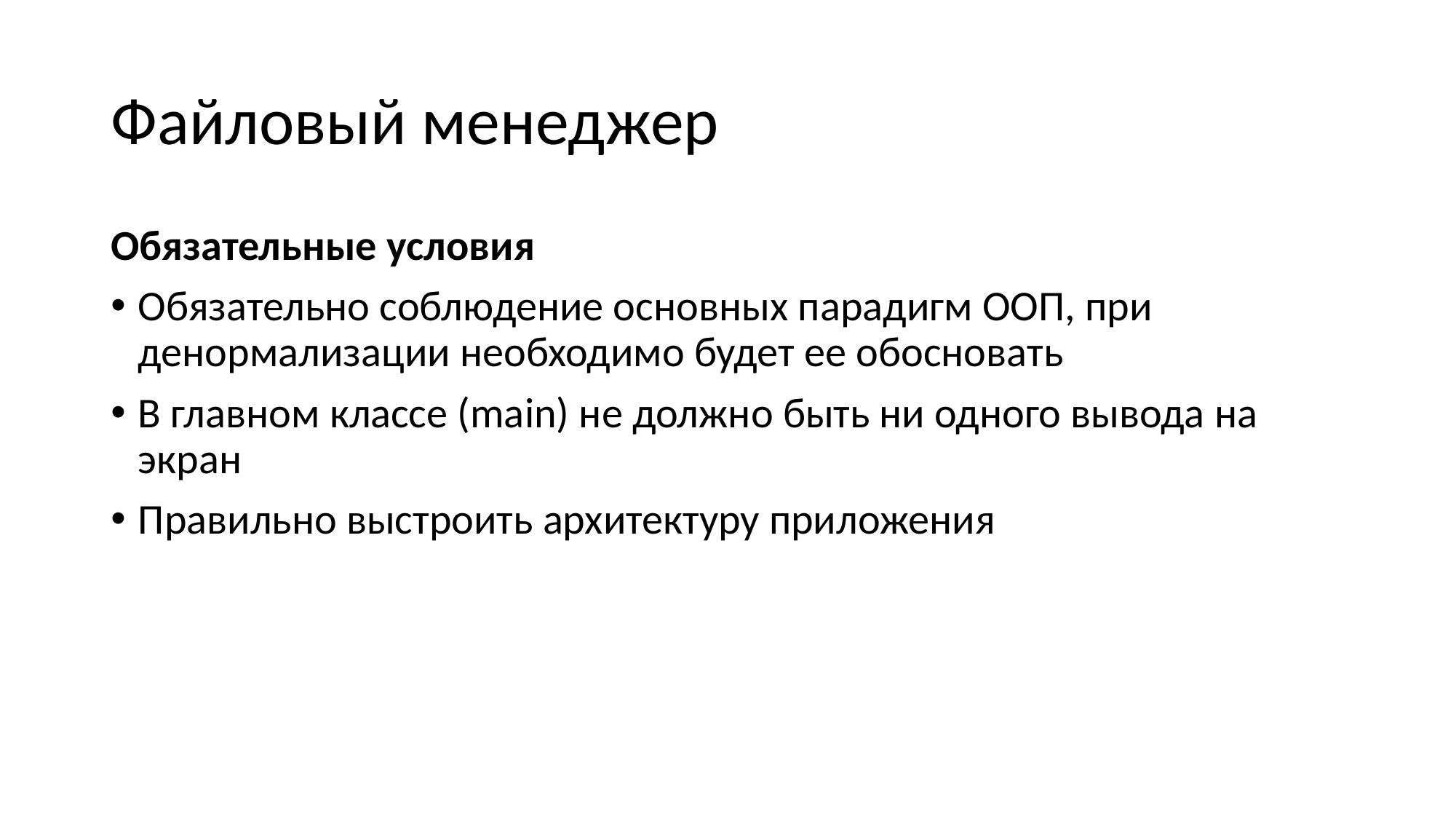

# Файловый менеджер
Обязательные условия
Обязательно соблюдение основных парадигм ООП, при денормализации необходимо будет ее обосновать
В главном классе (main) не должно быть ни одного вывода на экран
Правильно выстроить архитектуру приложения